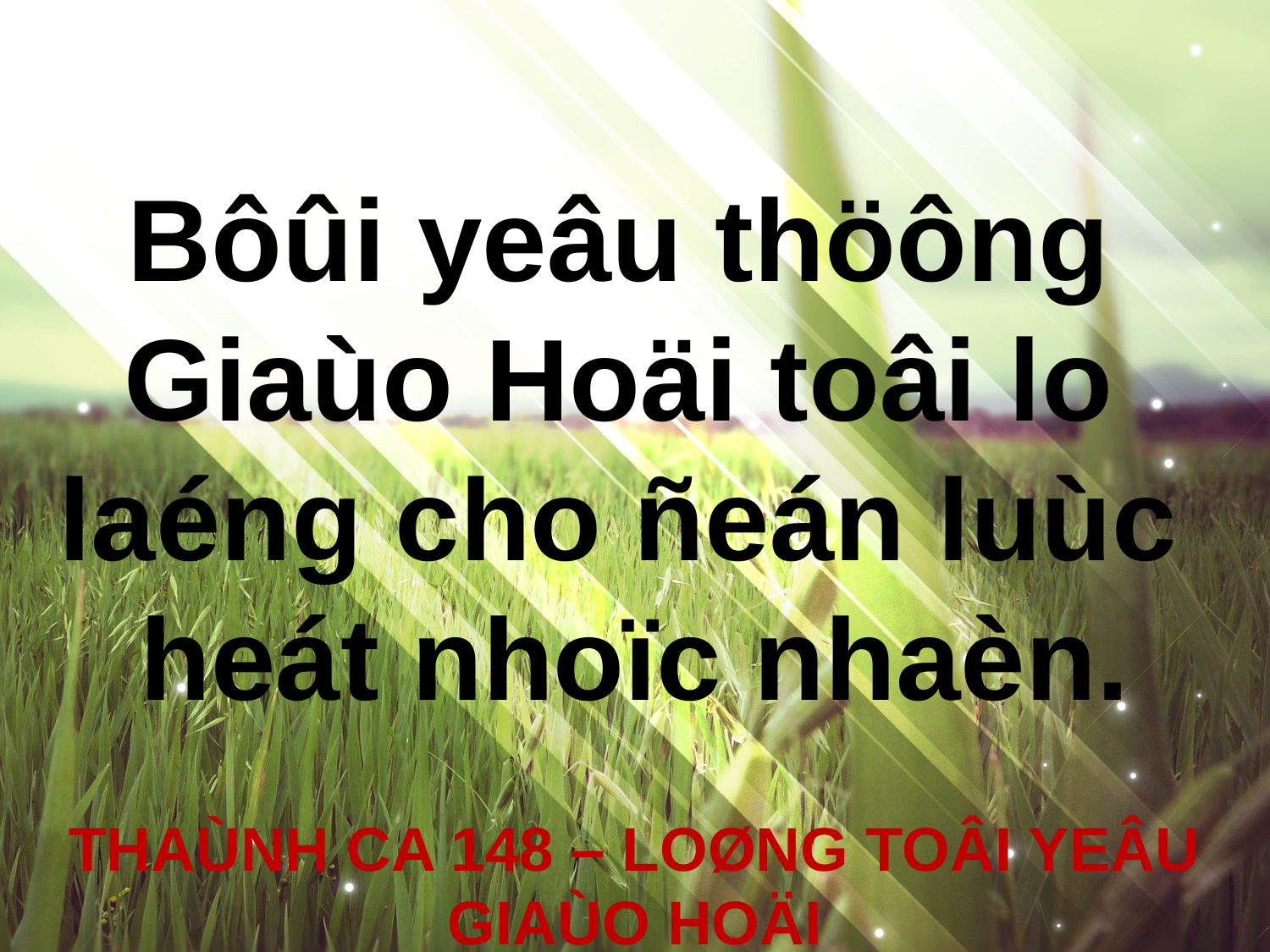

Bôûi yeâu thöông
Giaùo Hoäi toâi lo
laéng cho ñeán luùc
heát nhoïc nhaèn.
THAÙNH CA 148 – LOØNG TOÂI YEÂU GIAÙO HOÄI